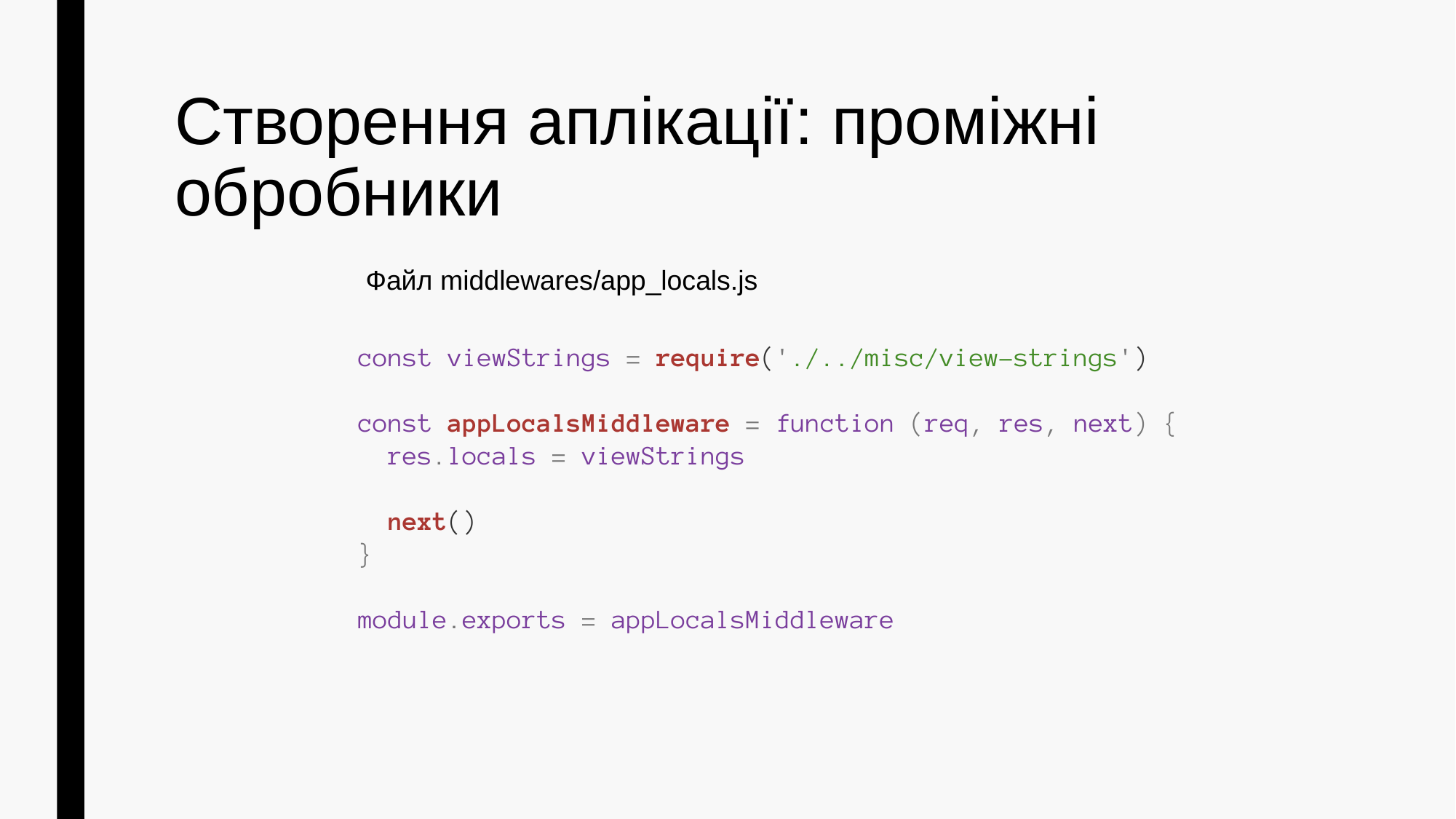

# Створення аплікації: проміжні обробники
Файл middlewares/app_locals.js

const viewStrings = require('./../misc/view-strings')
const appLocalsMiddleware = function (req, res, next) {
  res.locals = viewStrings
  next()
}
module.exports = appLocalsMiddleware